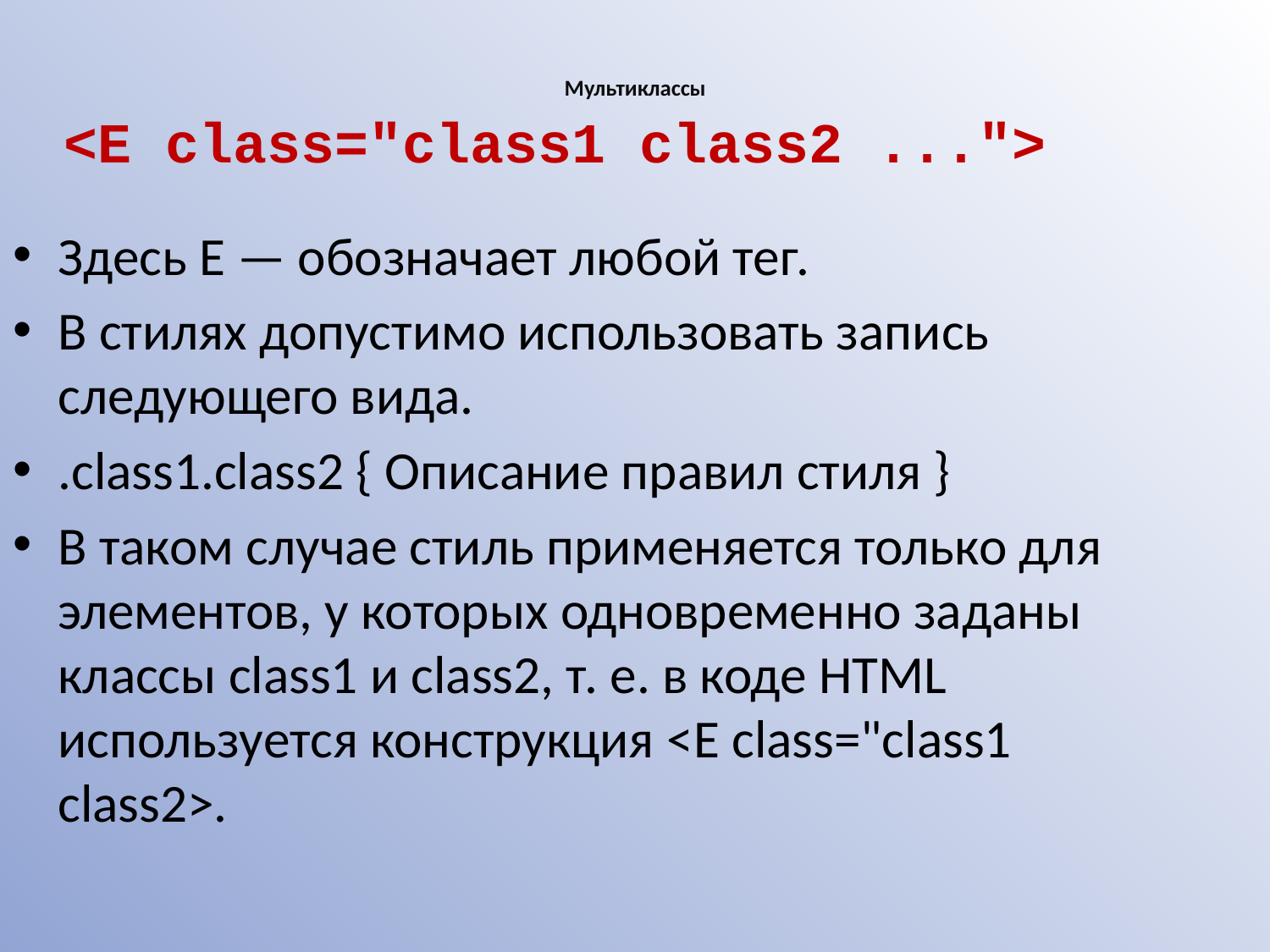

# Мультиклассы
<E class="class1 class2 ...">
Здесь E — обозначает любой тег.
В стилях допустимо использовать запись следующего вида.
.class1.class2 { Описание правил стиля }
В таком случае стиль применяется только для элементов, у которых одновременно заданы классы class1 и class2, т. е. в коде HTML используется конструкция <E class="class1 class2>.